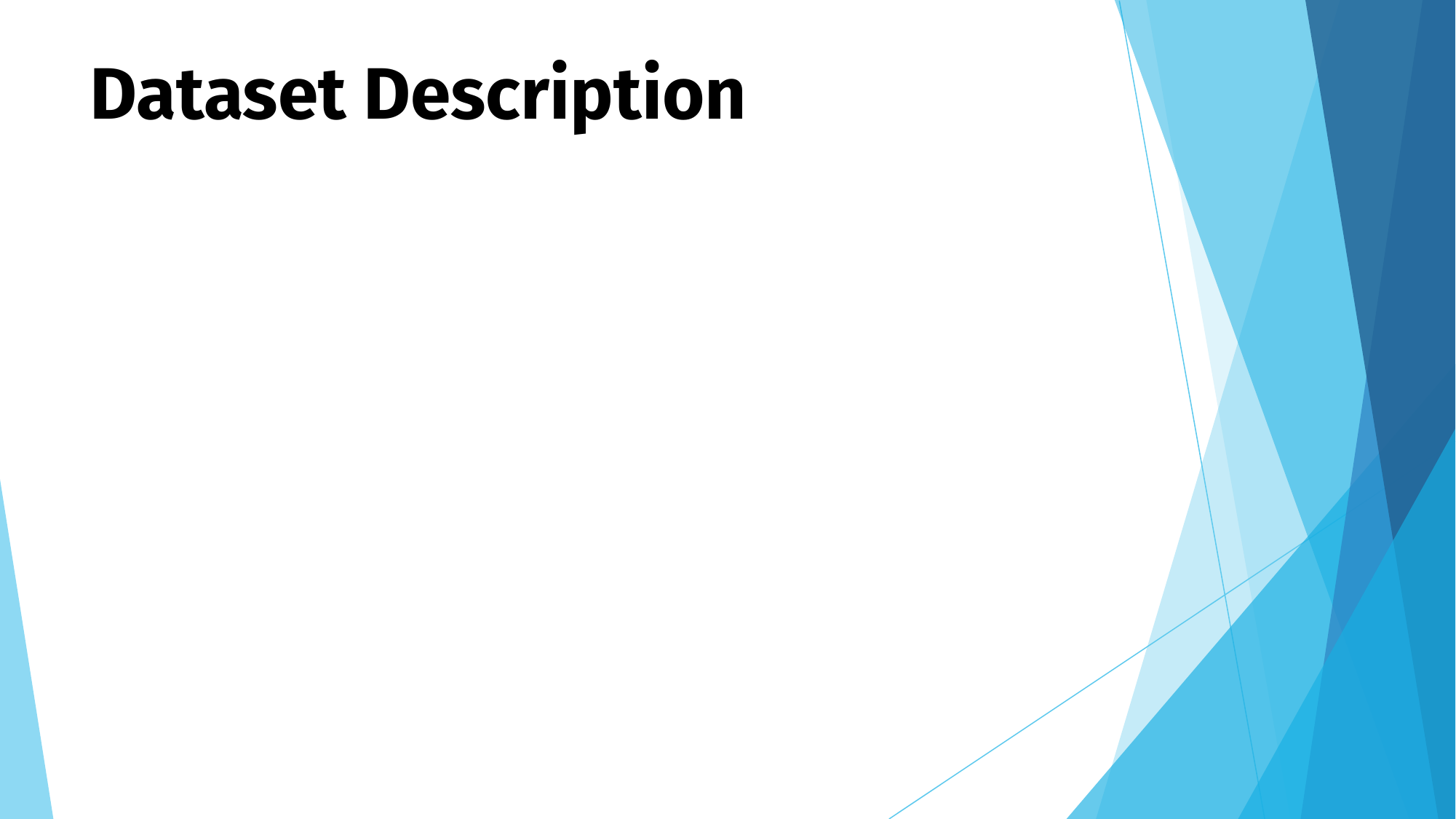

# Dataset Description
Market Gaps: Identify any significant discrepancies between internal salaries and market rates.
Internal Inequities: Spot any inconsistencies or disparities in compensation among employees in similar roles.
Pay Compression: Check for issues where employees with more experience are earning similar salaries to those with ANALYIS
Market Gaps: Identify any significant discrepancies between internal salaries and market rates.Internal Inequities: Spot any inconsistencies or disparities in compensation among employees in similar roles.Pay Compression: Check for issues where employees with more experience are earning similar salaries to those with less experience. Market Gaps: Identify any significant discrepancies between internal salaries and market rates.Internal Inequities: Spot any inconsistencies or disparities in compensation among employees in similar roles.Pay Compression: Check for issues where employees with more experience are earning similar salaries to those with less experience.